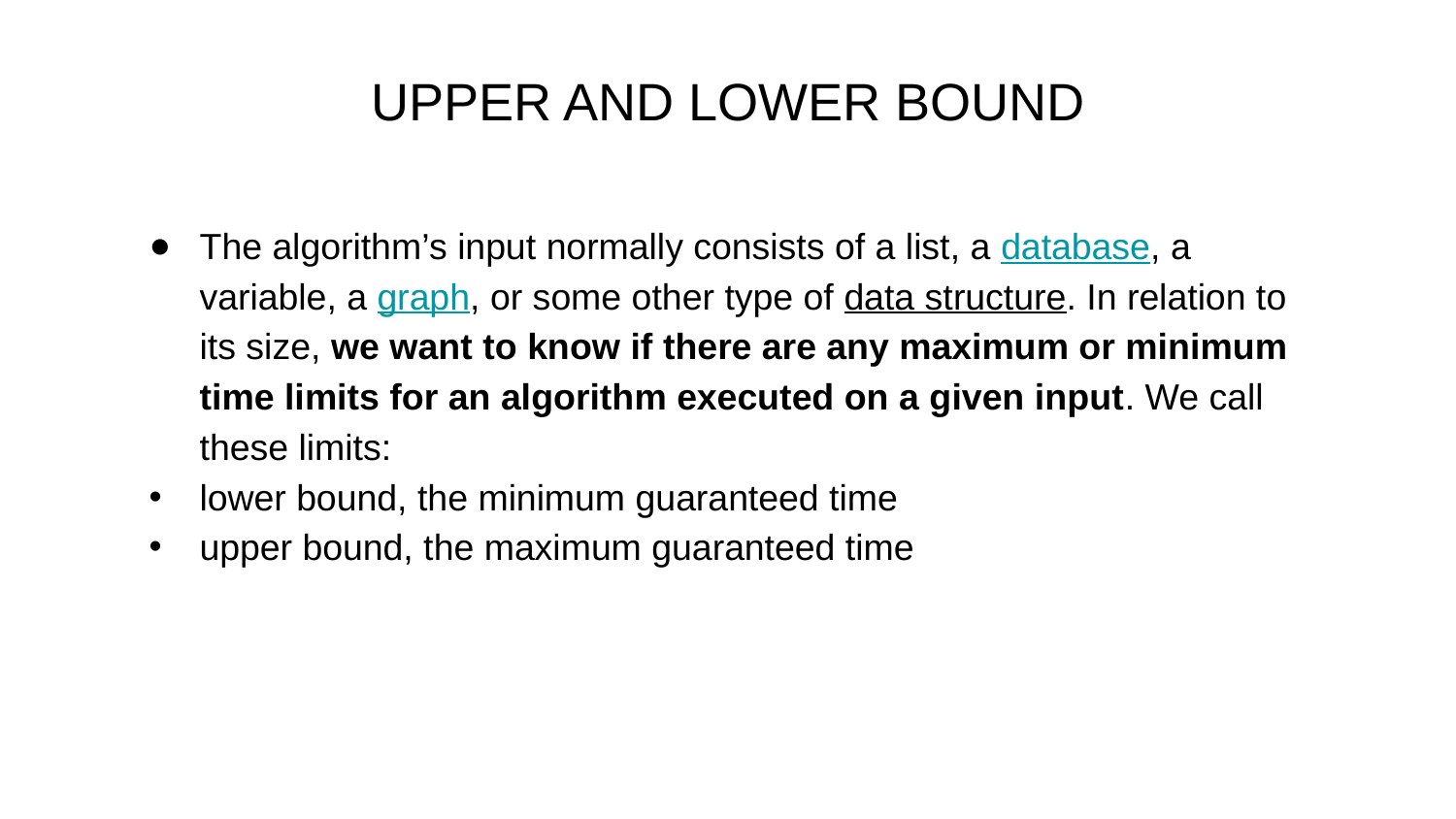

# UPPER AND LOWER BOUND
The algorithm’s input normally consists of a list, a database, a variable, a graph, or some other type of data structure. In relation to its size, we want to know if there are any maximum or minimum time limits for an algorithm executed on a given input. We call these limits:
lower bound, the minimum guaranteed time
upper bound, the maximum guaranteed time